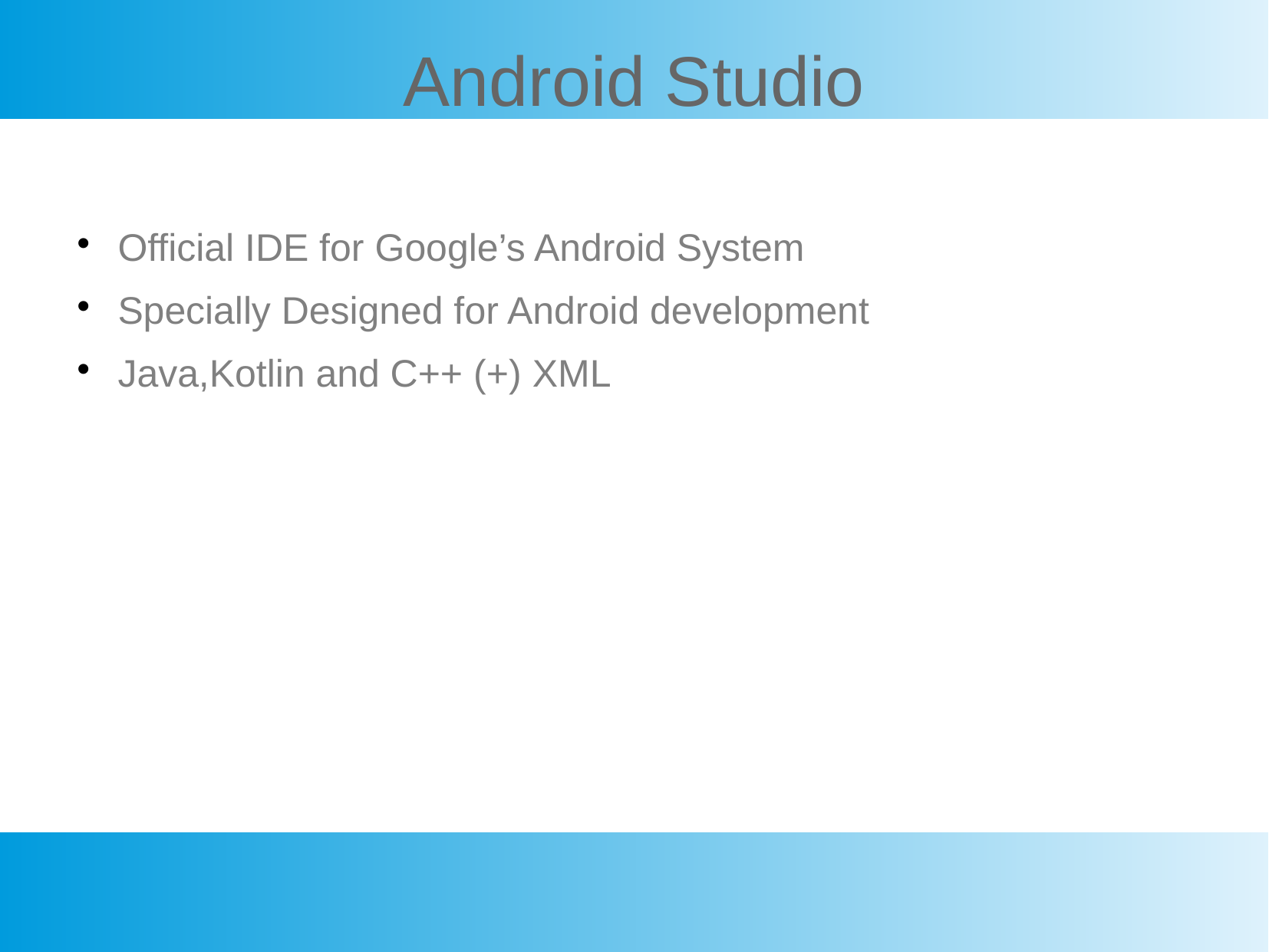

Android Studio
Official IDE for Google’s Android System
Specially Designed for Android development
Java,Kotlin and C++ (+) XML